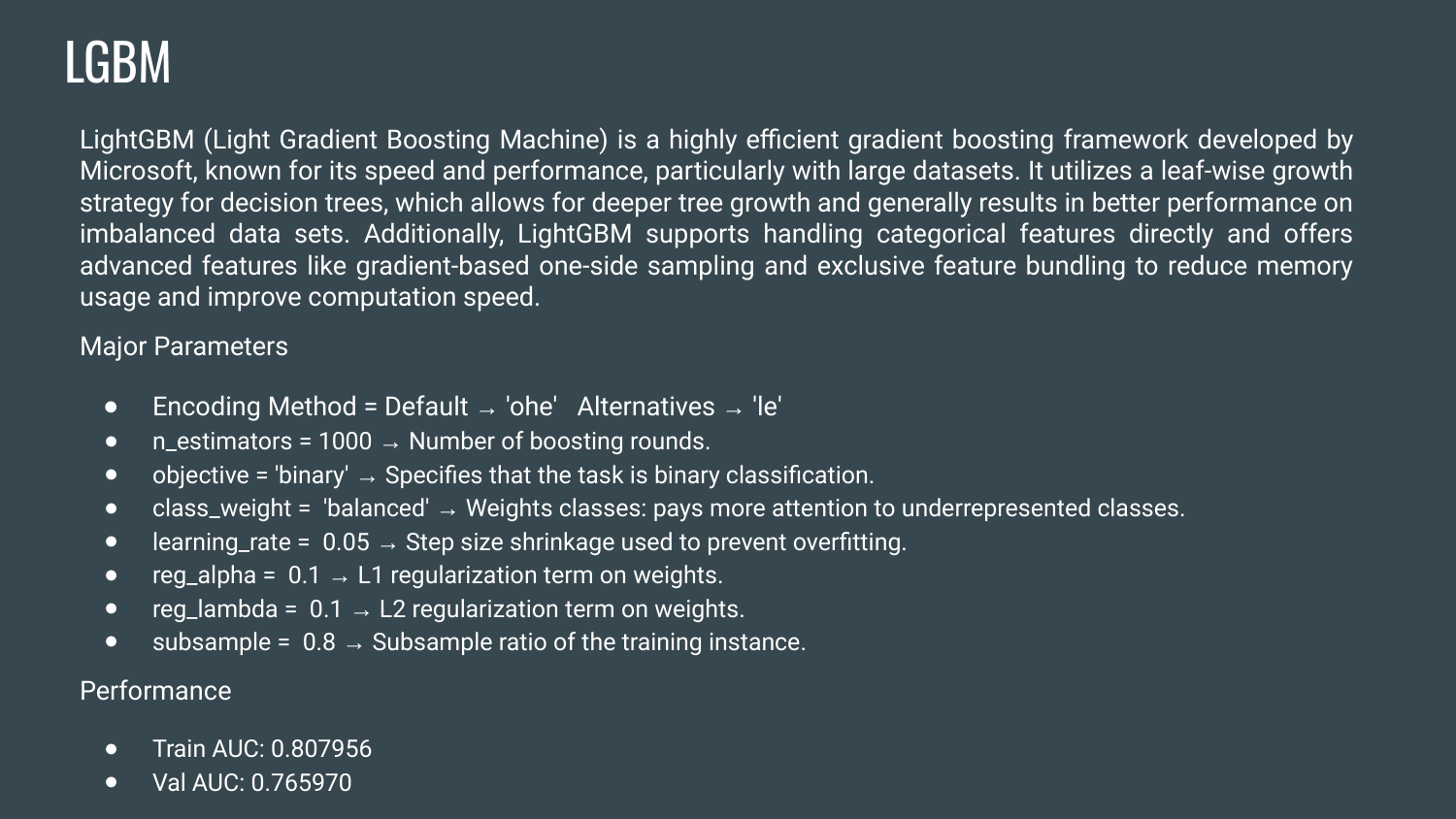

# LGBM
LightGBM (Light Gradient Boosting Machine) is a highly efficient gradient boosting framework developed by Microsoft, known for its speed and performance, particularly with large datasets. It utilizes a leaf-wise growth strategy for decision trees, which allows for deeper tree growth and generally results in better performance on imbalanced data sets. Additionally, LightGBM supports handling categorical features directly and offers advanced features like gradient-based one-side sampling and exclusive feature bundling to reduce memory usage and improve computation speed.
Major Parameters
Encoding Method = Default → 'ohe'   Alternatives → 'le'
n_estimators = 1000 → Number of boosting rounds.
objective = 'binary' → Specifies that the task is binary classification.
class_weight =  'balanced' → Weights classes: pays more attention to underrepresented classes.
learning_rate =  0.05 → Step size shrinkage used to prevent overfitting.
reg_alpha =  0.1 → L1 regularization term on weights.
reg_lambda =  0.1 → L2 regularization term on weights.
subsample =  0.8 → Subsample ratio of the training instance.
Performance
Train AUC: 0.807956
Val AUC: 0.765970